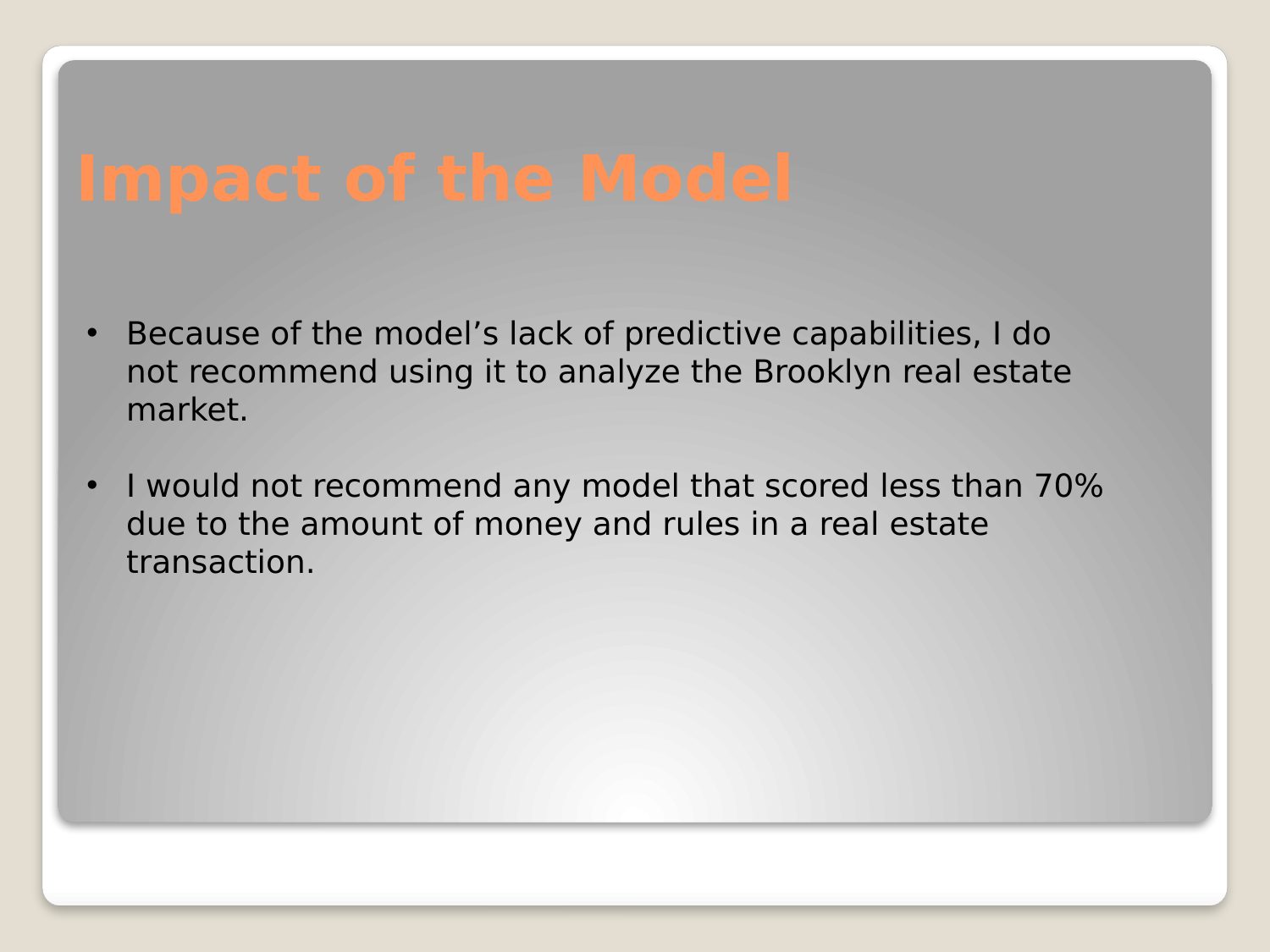

# Impact of the Model
Because of the model’s lack of predictive capabilities, I do not recommend using it to analyze the Brooklyn real estate market.

I would not recommend any model that scored less than 70% due to the amount of money and rules in a real estate transaction.